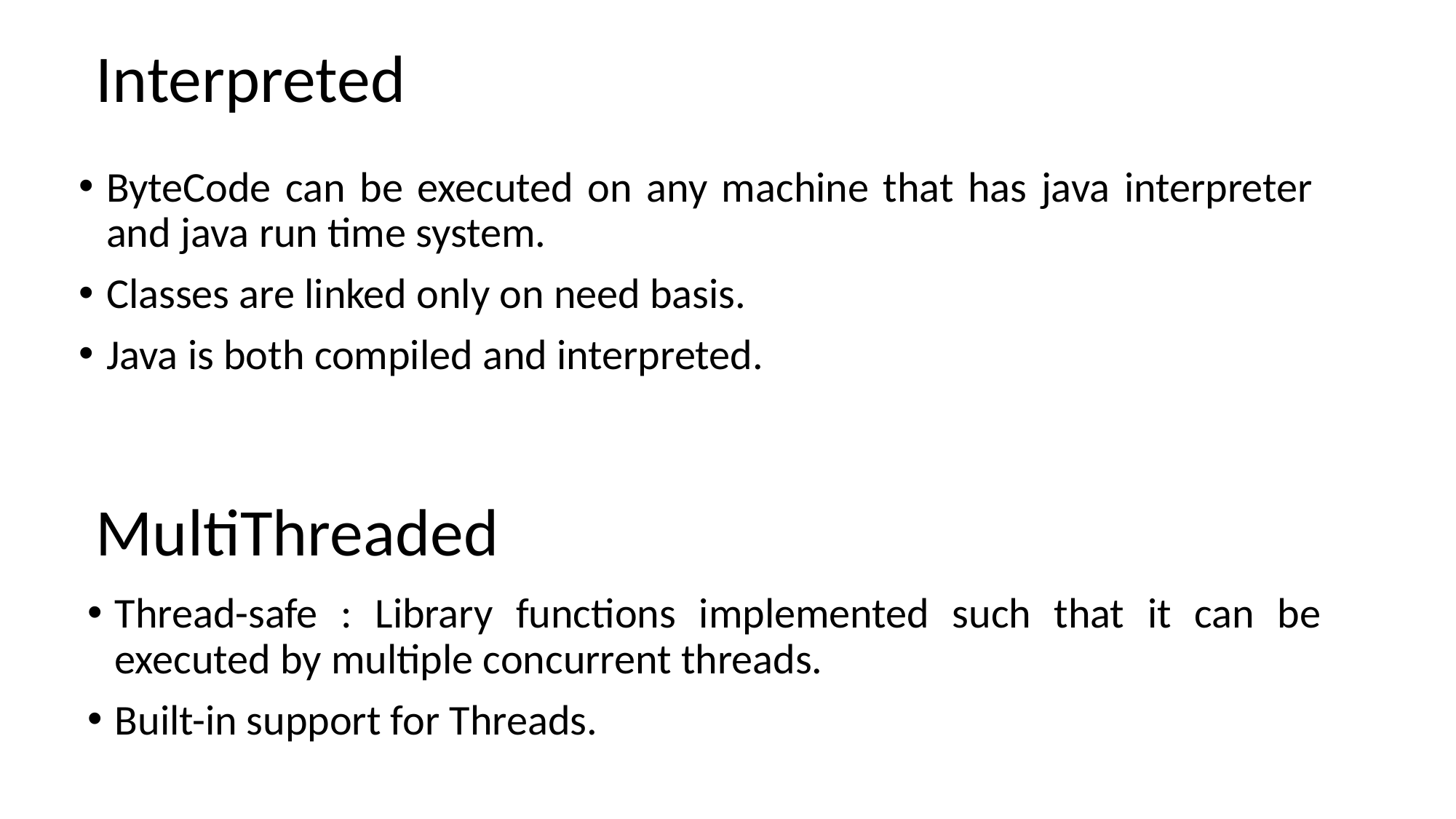

# Interpreted
ByteCode can be executed on any machine that has java interpreter and java run time system.
Classes are linked only on need basis.
Java is both compiled and interpreted.

MultiThreaded
Thread-safe : Library functions implemented such that it can be executed by multiple concurrent threads.
Built-in support for Threads.